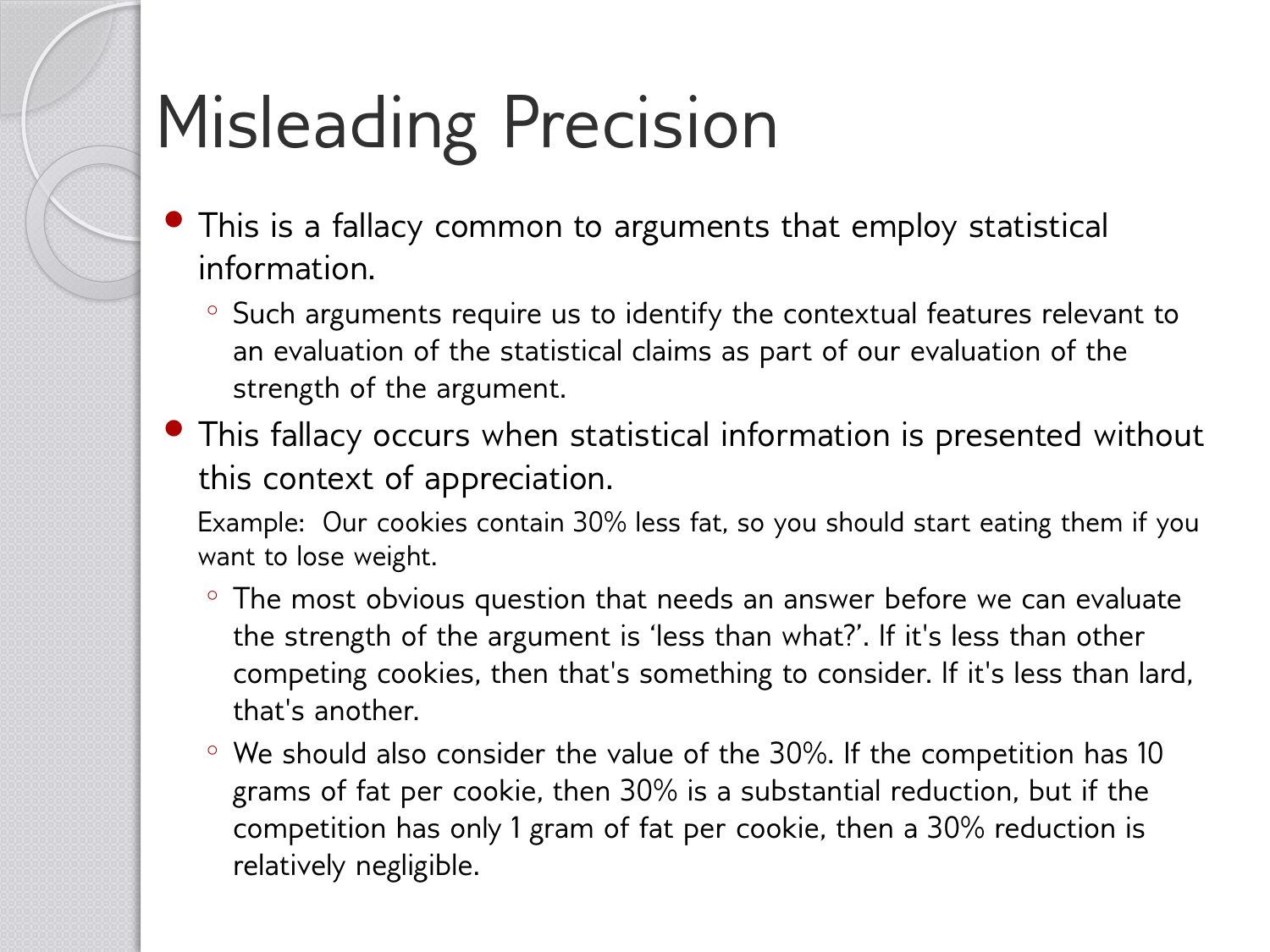

# Misleading Precision
This is a fallacy common to arguments that employ statistical information.
Such arguments require us to identify the contextual features relevant to an evaluation of the statistical claims as part of our evaluation of the strength of the argument.
This fallacy occurs when statistical information is presented without this context of appreciation.
Example:  Our cookies contain 30% less fat, so you should start eating them if you want to lose weight.
The most obvious question that needs an answer before we can evaluate the strength of the argument is ‘less than what?’. If it's less than other competing cookies, then that's something to consider. If it's less than lard, that's another.
We should also consider the value of the 30%. If the competition has 10 grams of fat per cookie, then 30% is a substantial reduction, but if the competition has only 1 gram of fat per cookie, then a 30% reduction is relatively negligible.